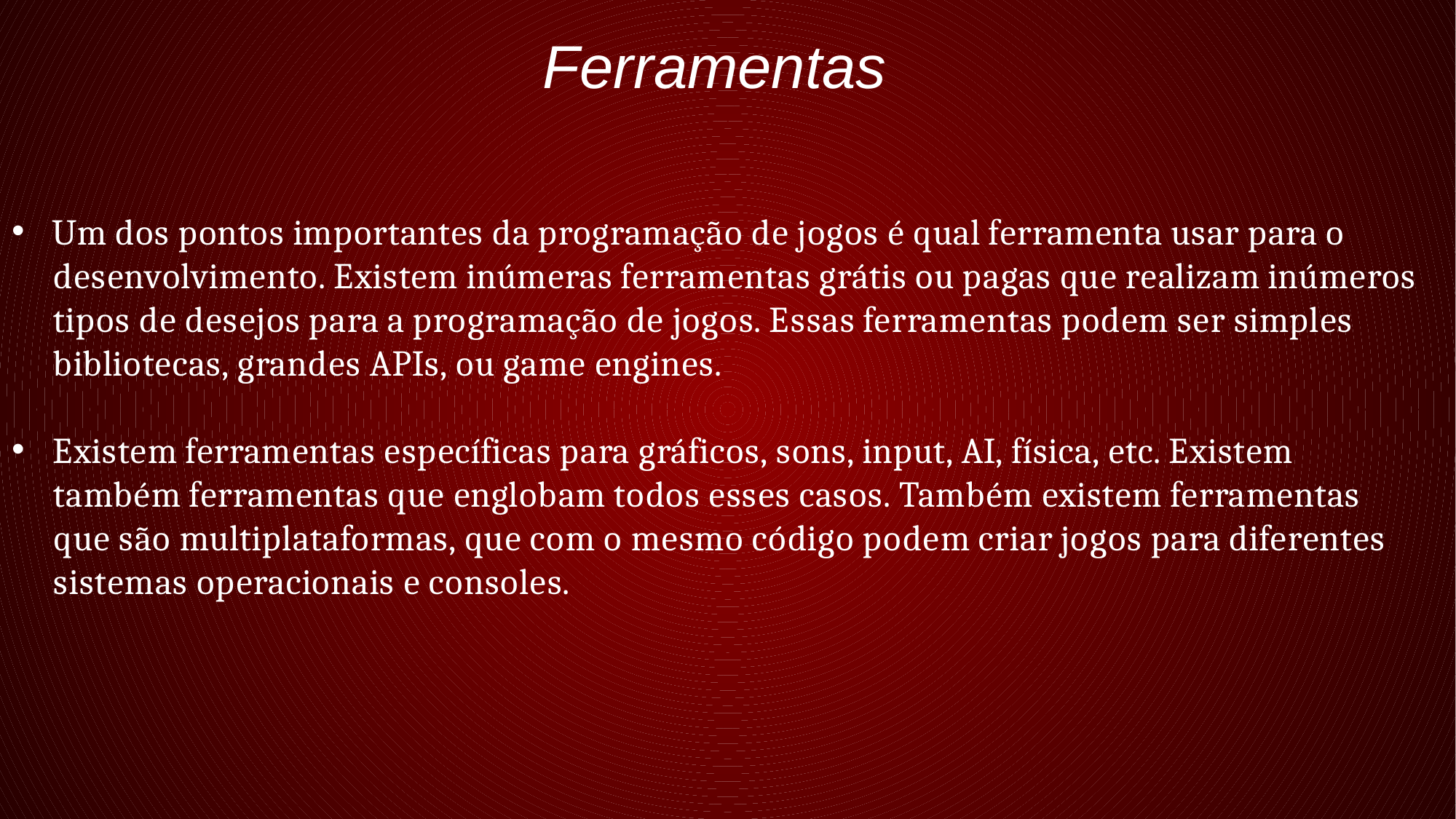

Ferramentas
Um dos pontos importantes da programação de jogos é qual ferramenta usar para o desenvolvimento. Existem inúmeras ferramentas grátis ou pagas que realizam inúmeros tipos de desejos para a programação de jogos. Essas ferramentas podem ser simples bibliotecas, grandes APIs, ou game engines.

Existem ferramentas específicas para gráficos, sons, input, AI, física, etc. Existem também ferramentas que englobam todos esses casos. Também existem ferramentas que são multiplataformas, que com o mesmo código podem criar jogos para diferentes sistemas operacionais e consoles.